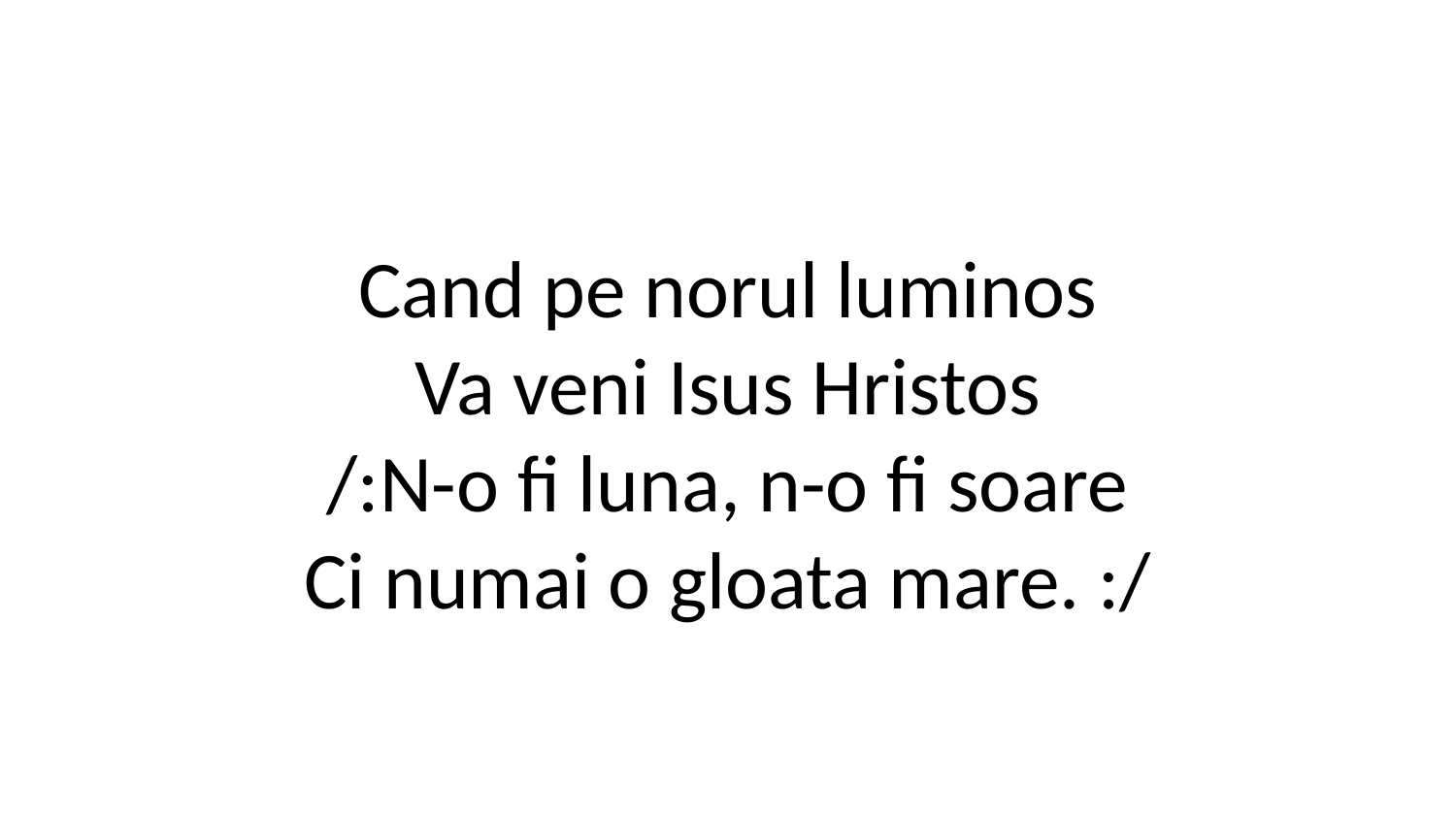

Cand pe norul luminos
Va veni Isus Hristos
/:N-o fi luna, n-o fi soare
Ci numai o gloata mare. :/